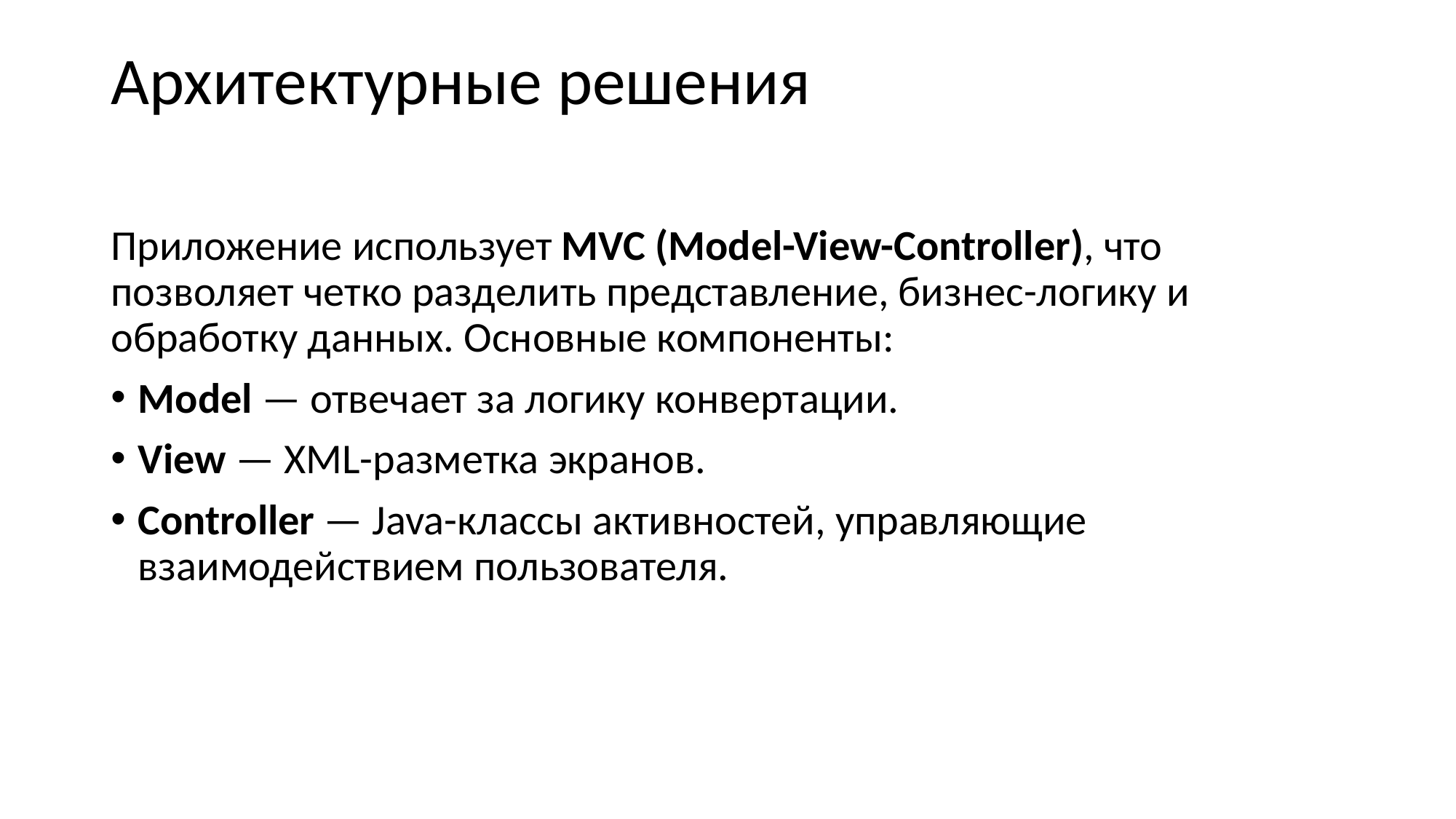

# Архитектурные решения
Приложение использует MVC (Model-View-Controller), что позволяет четко разделить представление, бизнес-логику и обработку данных. Основные компоненты:
Model — отвечает за логику конвертации.
View — XML-разметка экранов.
Controller — Java-классы активностей, управляющие взаимодействием пользователя.